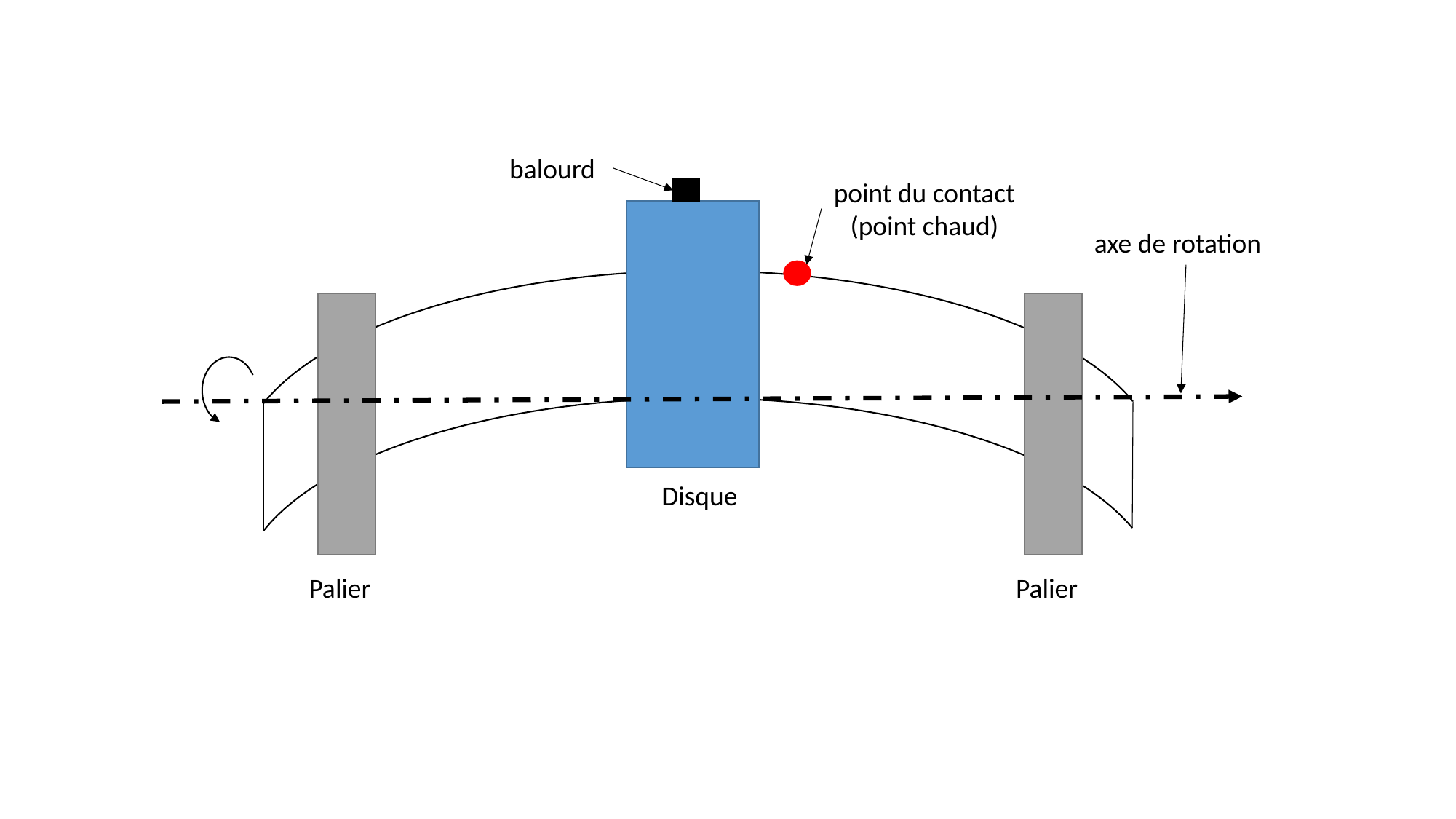

balourd
point du contact
(point chaud)

Disque
Palier
Palier
axe de rotation